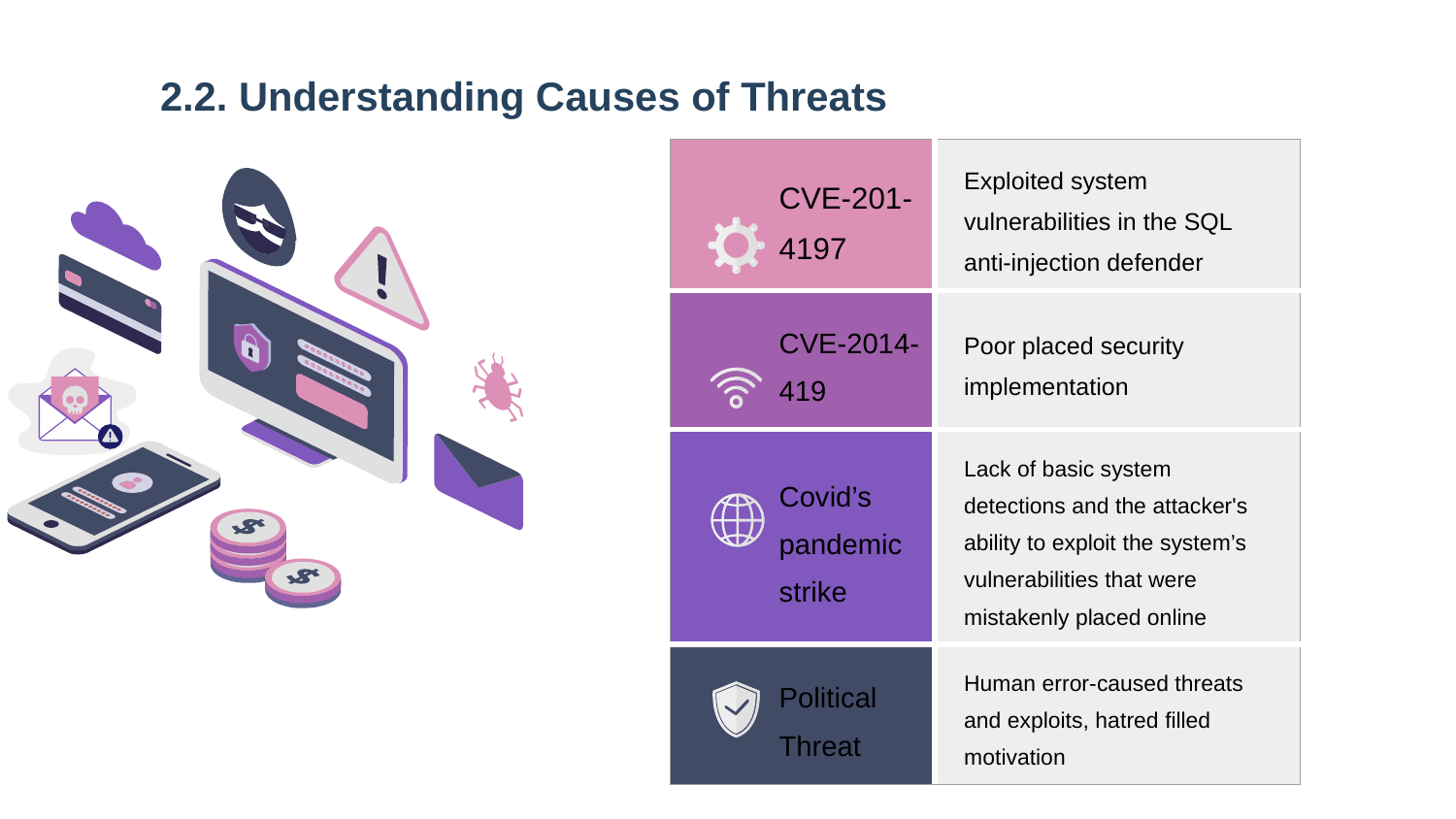

# 2.2. Understanding Causes of Threats
| CVE-201-4197 | Exploited system vulnerabilities in the SQL anti-injection defender |
| --- | --- |
| CVE-2014-419 | Poor placed security implementation |
| Covid’s pandemic strike | Lack of basic system detections and the attacker's ability to exploit the system’s vulnerabilities that were mistakenly placed online |
| Political Threat | Human error-caused threats and exploits, hatred filled motivation |